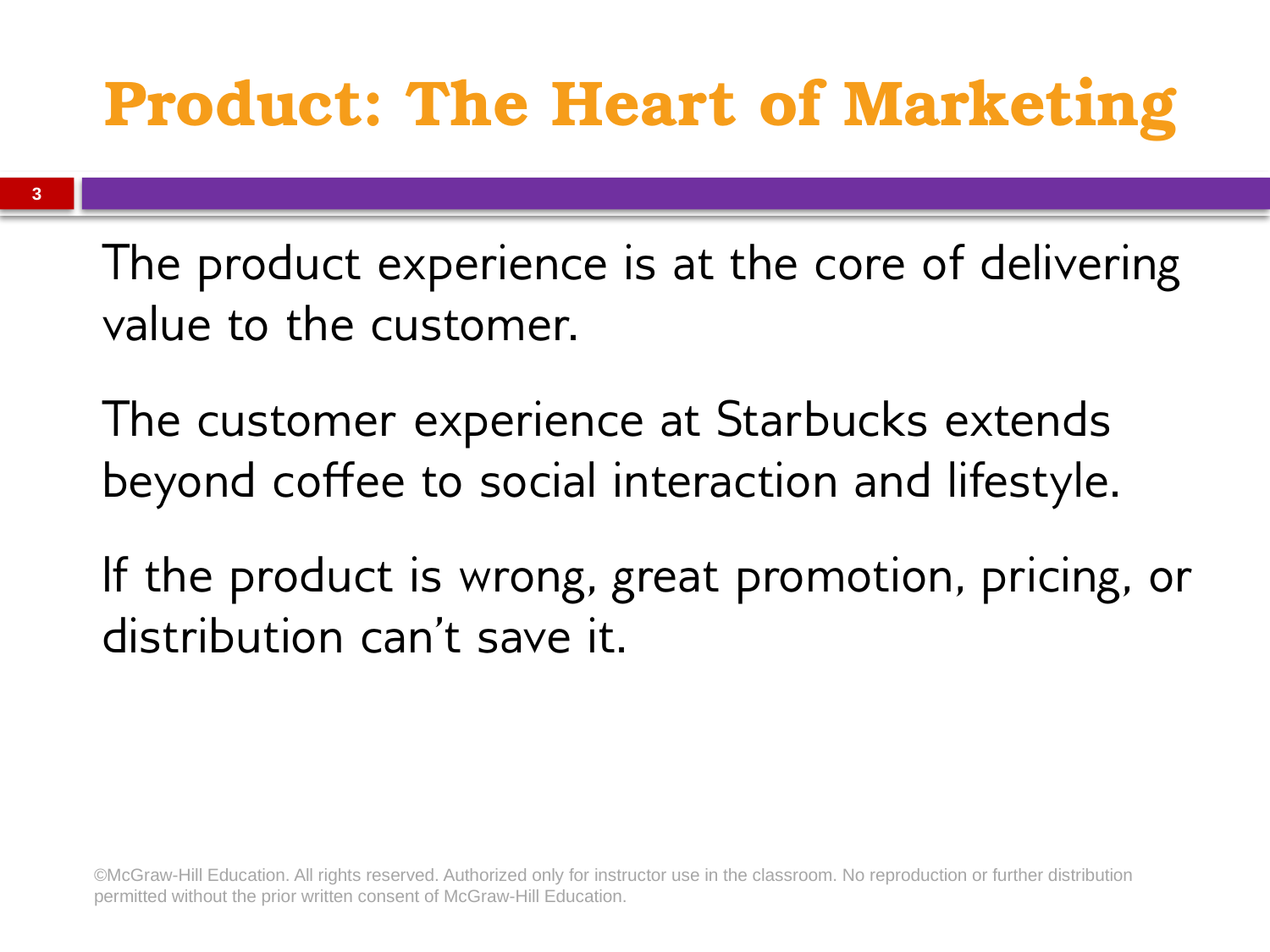

# Product: The Heart of Marketing
3
The product experience is at the core of delivering value to the customer.
The customer experience at Starbucks extends beyond coffee to social interaction and lifestyle.
If the product is wrong, great promotion, pricing, or distribution can’t save it.